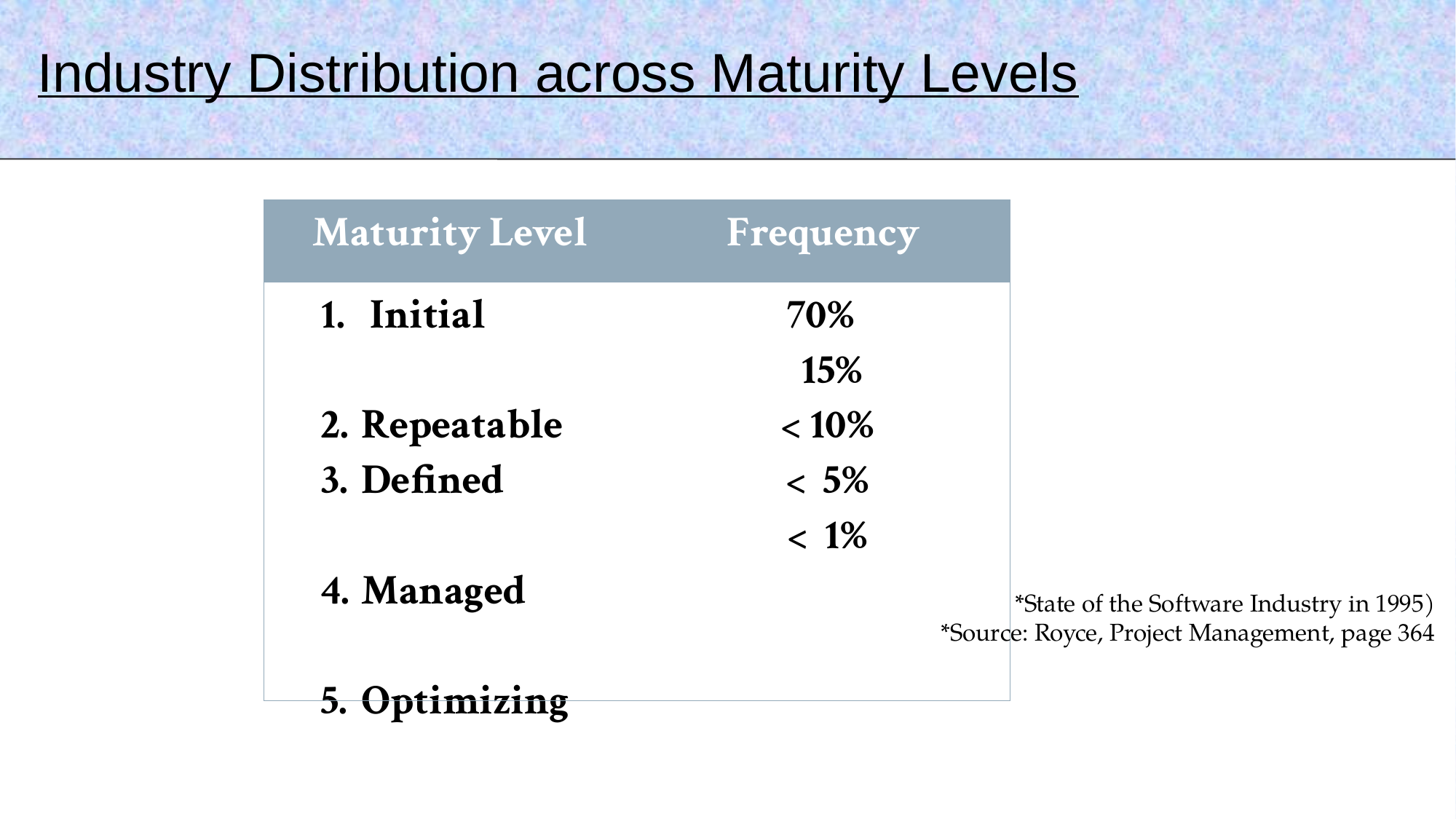

Industry Distribution across Maturity Levels

| Maturity Level | Frequency |
| --- | --- |
| Initial Repeatable Defined Managed Optimizing | 70% 15% < 10% < 5% < 1% |
*State of the Software Industry in 1995)
*Source: Royce, Project Management, page 364